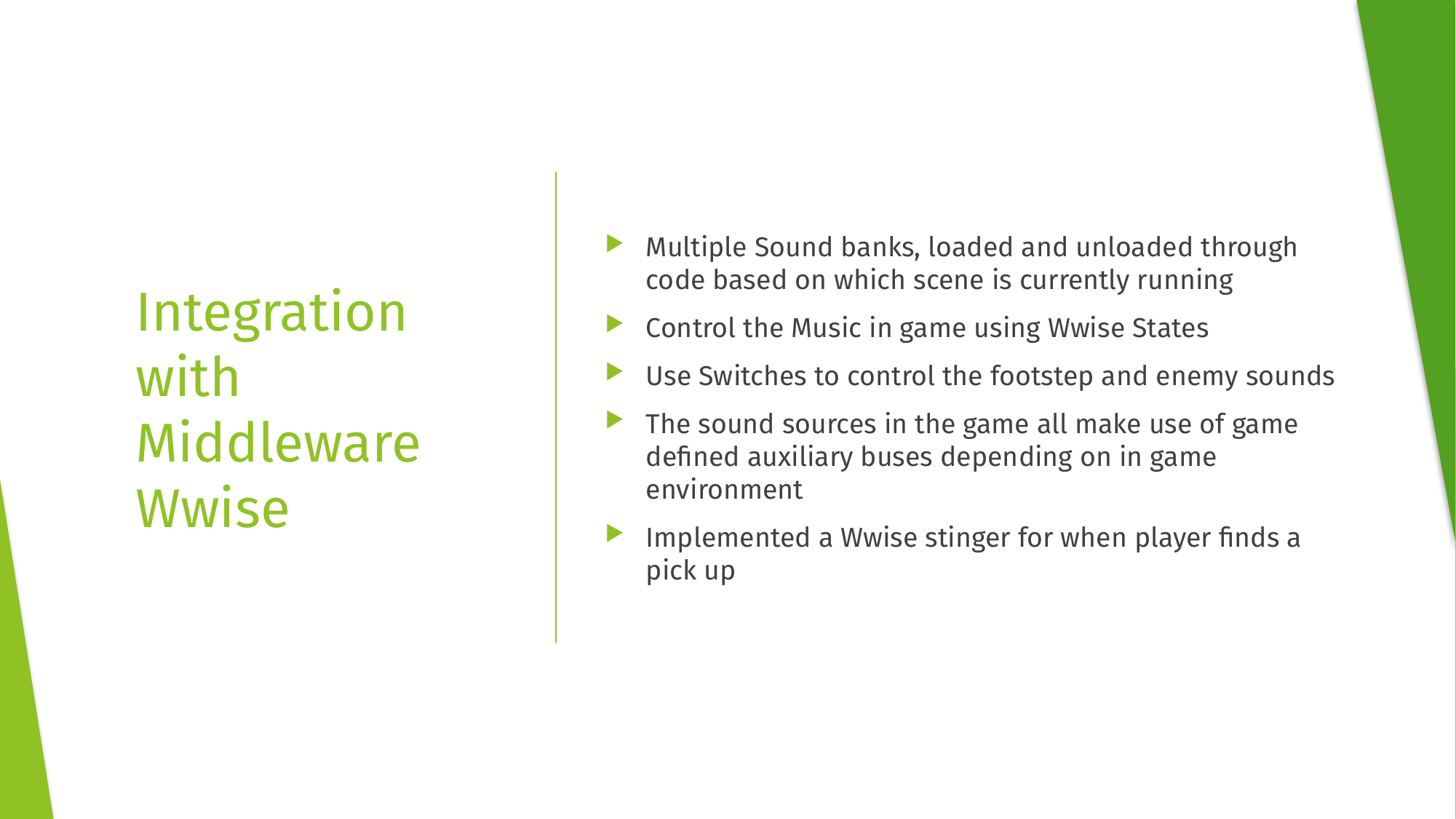

Multiple Sound banks, loaded and unloaded through code based on which scene is currently running
Control the Music in game using Wwise States
Use Switches to control the footstep and enemy sounds
The sound sources in the game all make use of game defined auxiliary buses depending on in game environment
Implemented a Wwise stinger for when player finds a pick up
# Integration with Middleware Wwise